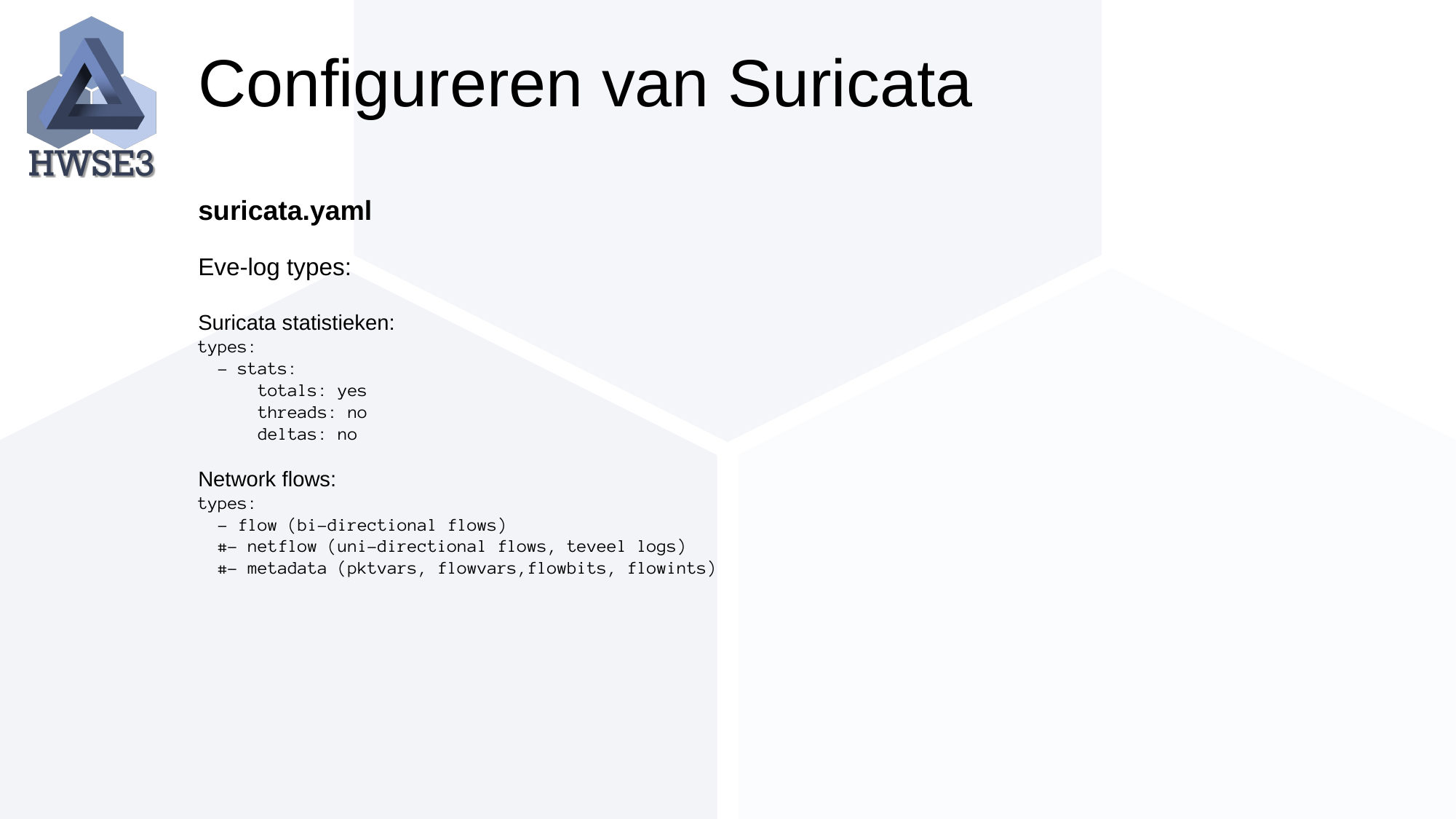

# Configureren van Suricata
suricata.yaml
Eve-log types:
Suricata statistieken:
types:
  - stats:
      totals: yes
      threads: no
      deltas: no

Network flows:
types:
  - flow (bi-directional flows)
  #- netflow (uni-directional flows, teveel logs)
  #- metadata (pktvars, flowvars,flowbits, flowints)